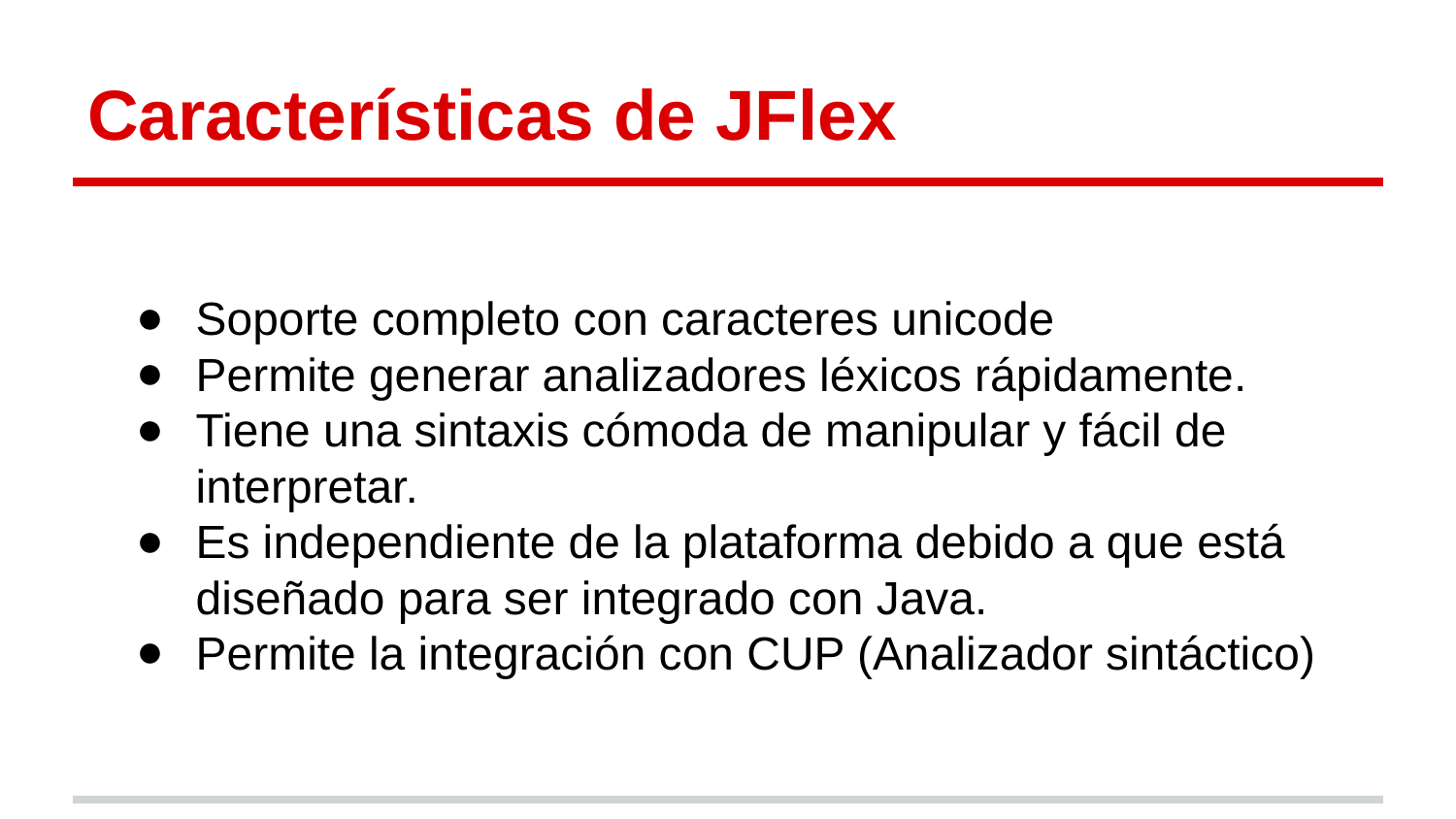

# Características de JFlex
Soporte completo con caracteres unicode
Permite generar analizadores léxicos rápidamente.
Tiene una sintaxis cómoda de manipular y fácil de interpretar.
Es independiente de la plataforma debido a que está diseñado para ser integrado con Java.
Permite la integración con CUP (Analizador sintáctico)